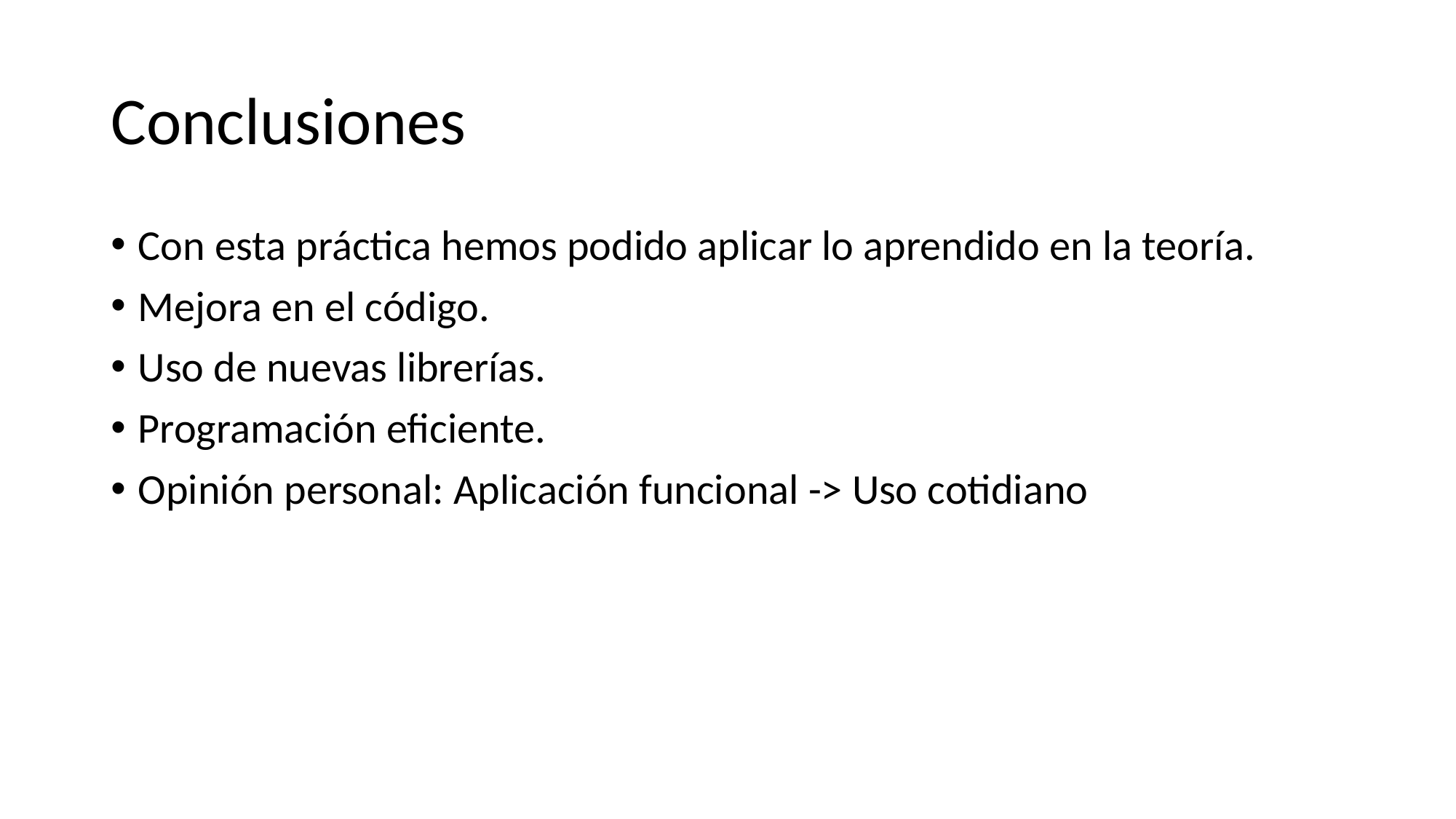

# Conclusiones
Con esta práctica hemos podido aplicar lo aprendido en la teoría.
Mejora en el código.
Uso de nuevas librerías.
Programación eficiente.
Opinión personal: Aplicación funcional -> Uso cotidiano